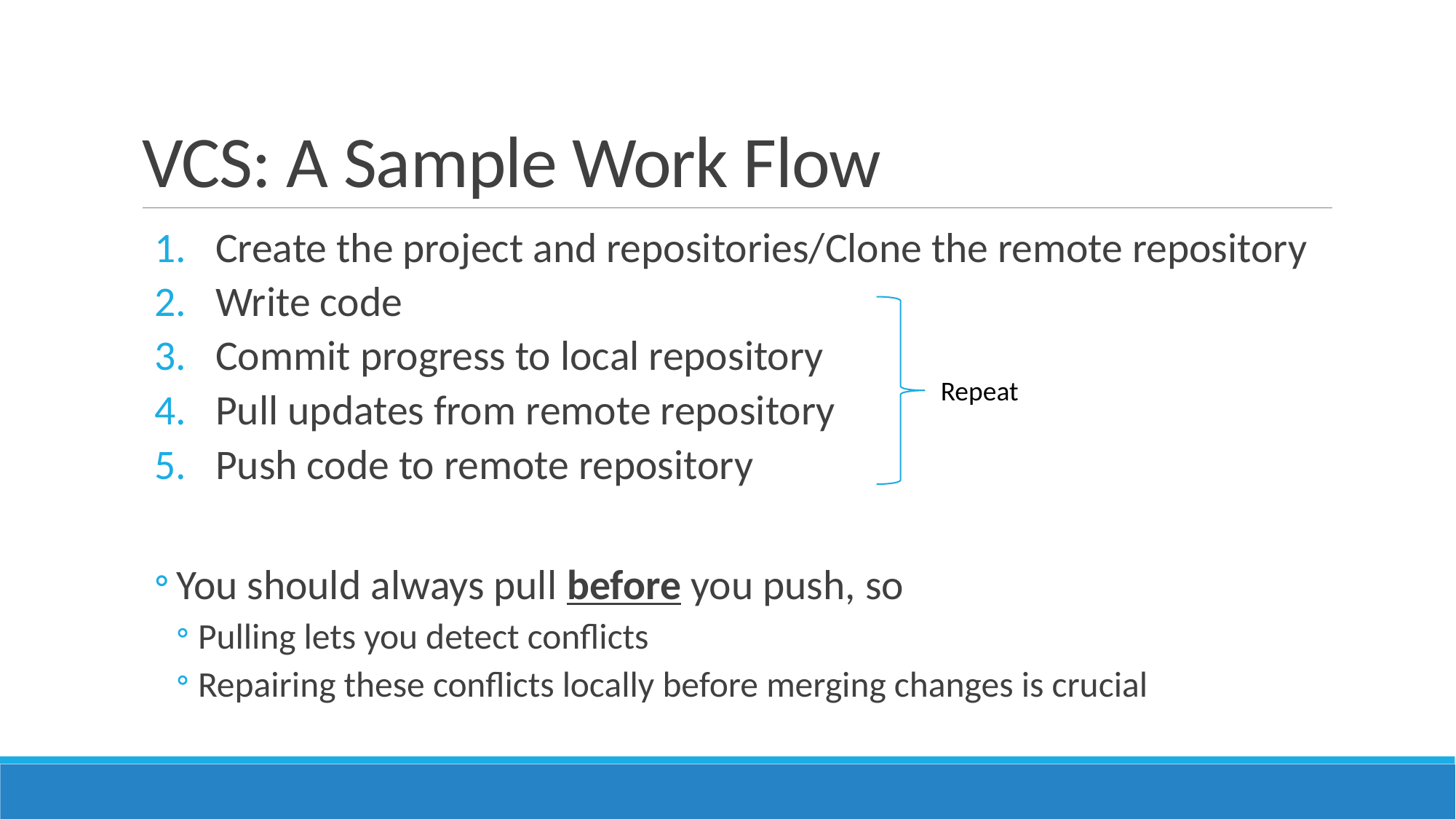

# VCS: A Sample Work Flow
Create the project and repositories/Clone the remote repository
Write code
Commit progress to local repository
Pull updates from remote repository
Push code to remote repository

You should always pull before you push, so
Pulling lets you detect conflicts
Repairing these conflicts locally before merging changes is crucial

Repeat